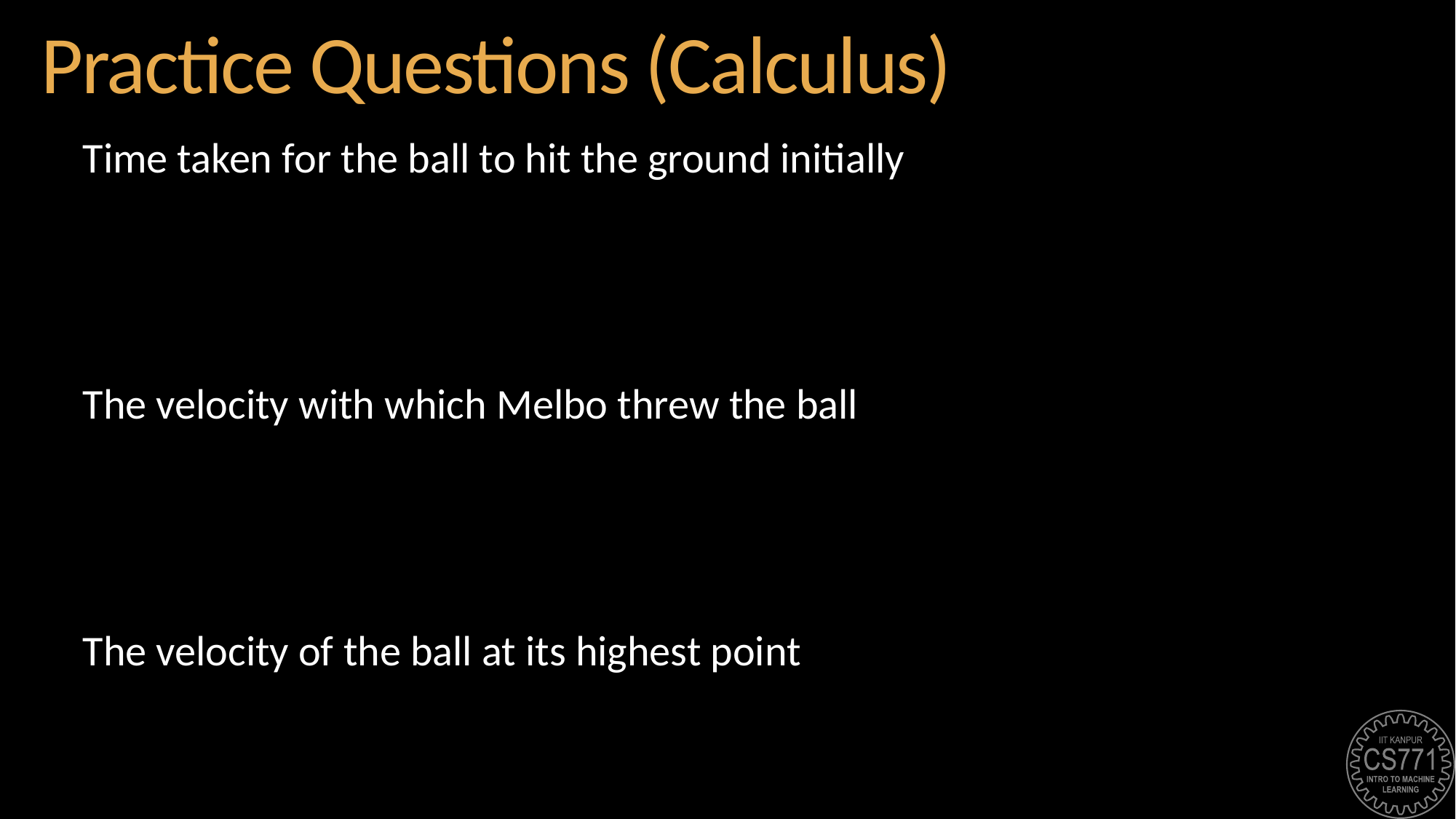

# Practice Questions (Calculus)
Time taken for the ball to hit the ground initially

The velocity with which Melbo threw the ball

The velocity of the ball at its highest point